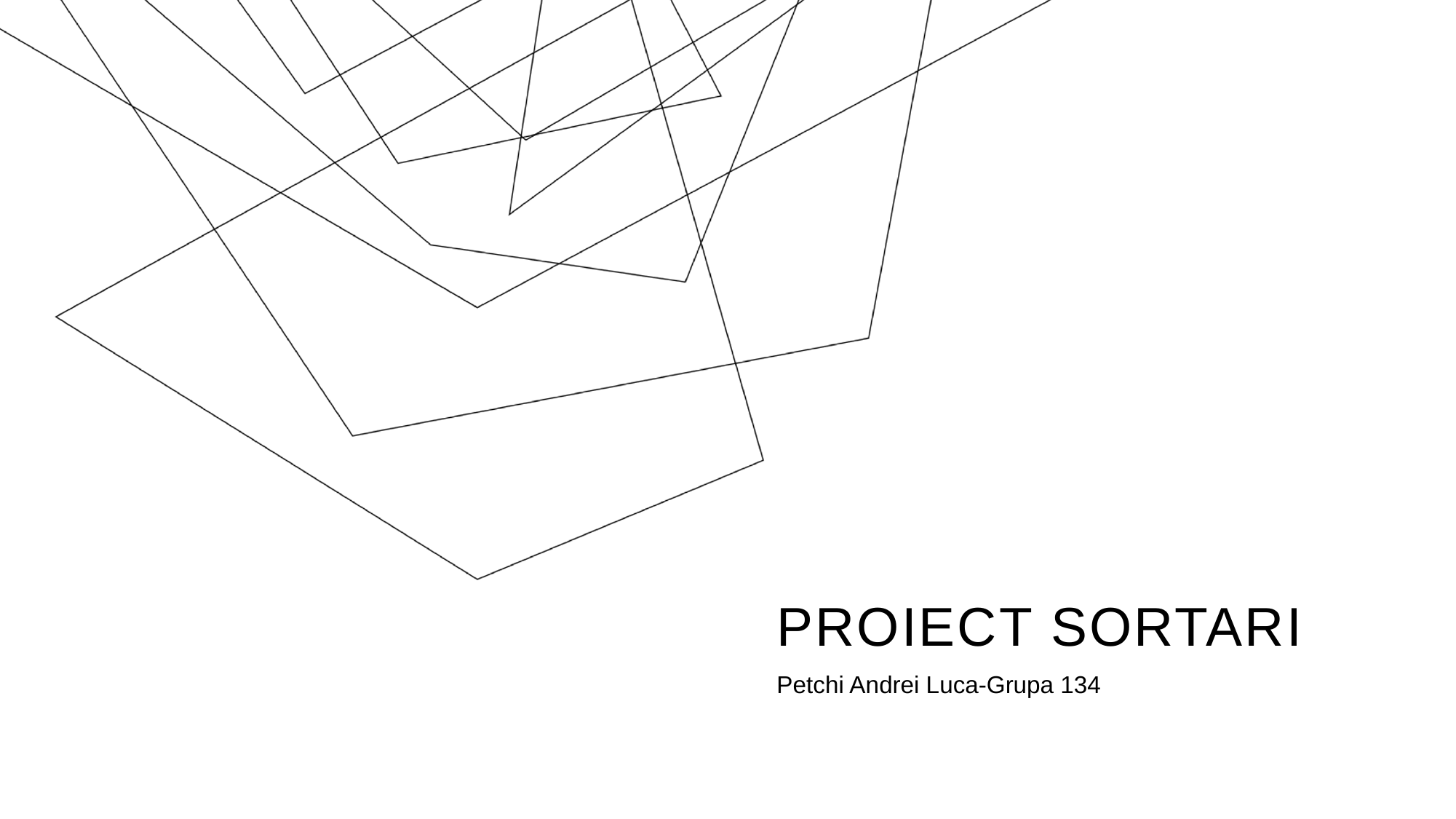

# Proiect Sortari
Petchi Andrei Luca-Grupa 134